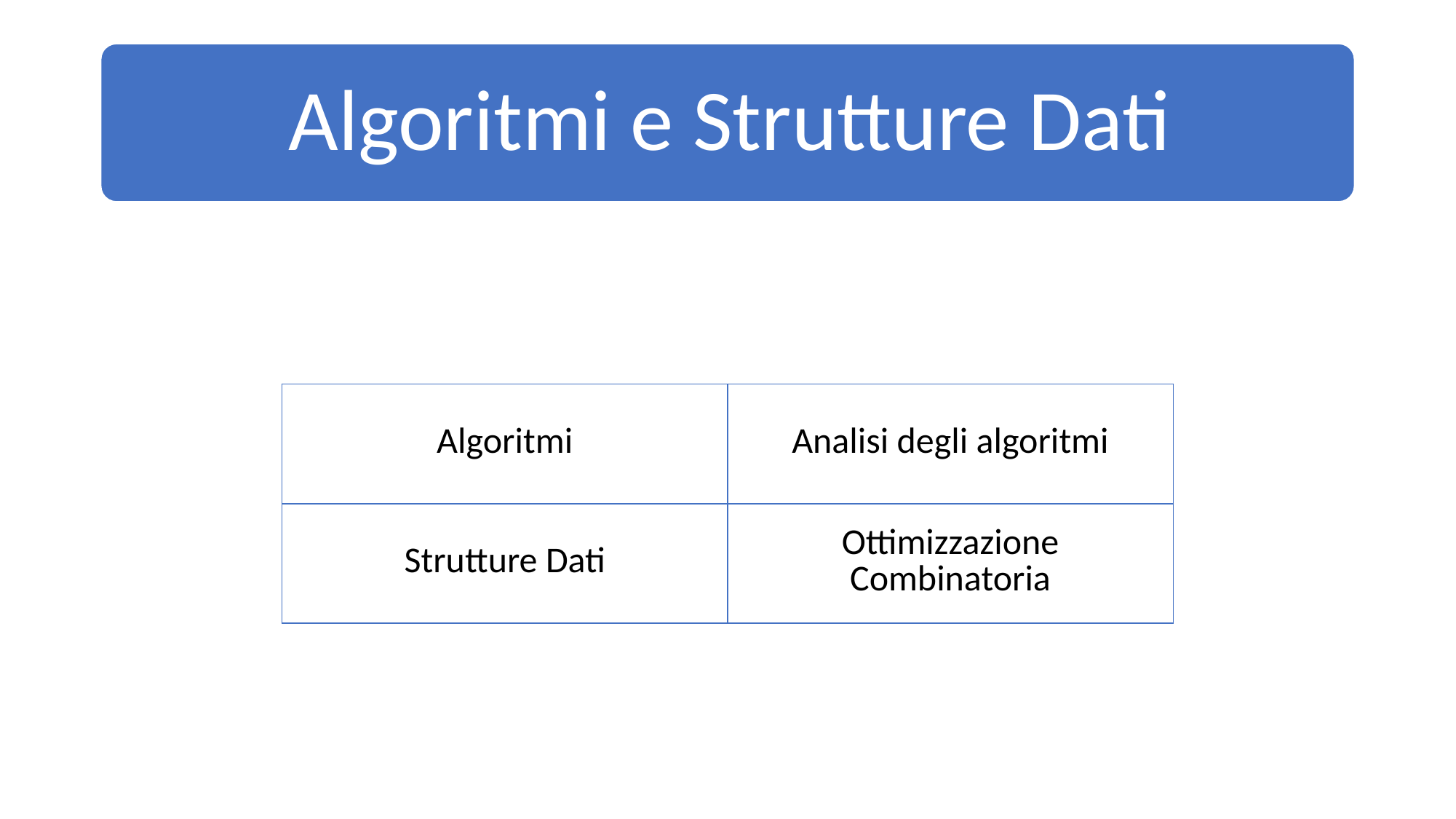

Algoritmi e Strutture Dati
| Algoritmi | Analisi degli algoritmi |
| --- | --- |
| Strutture Dati | Ottimizzazione Combinatoria |